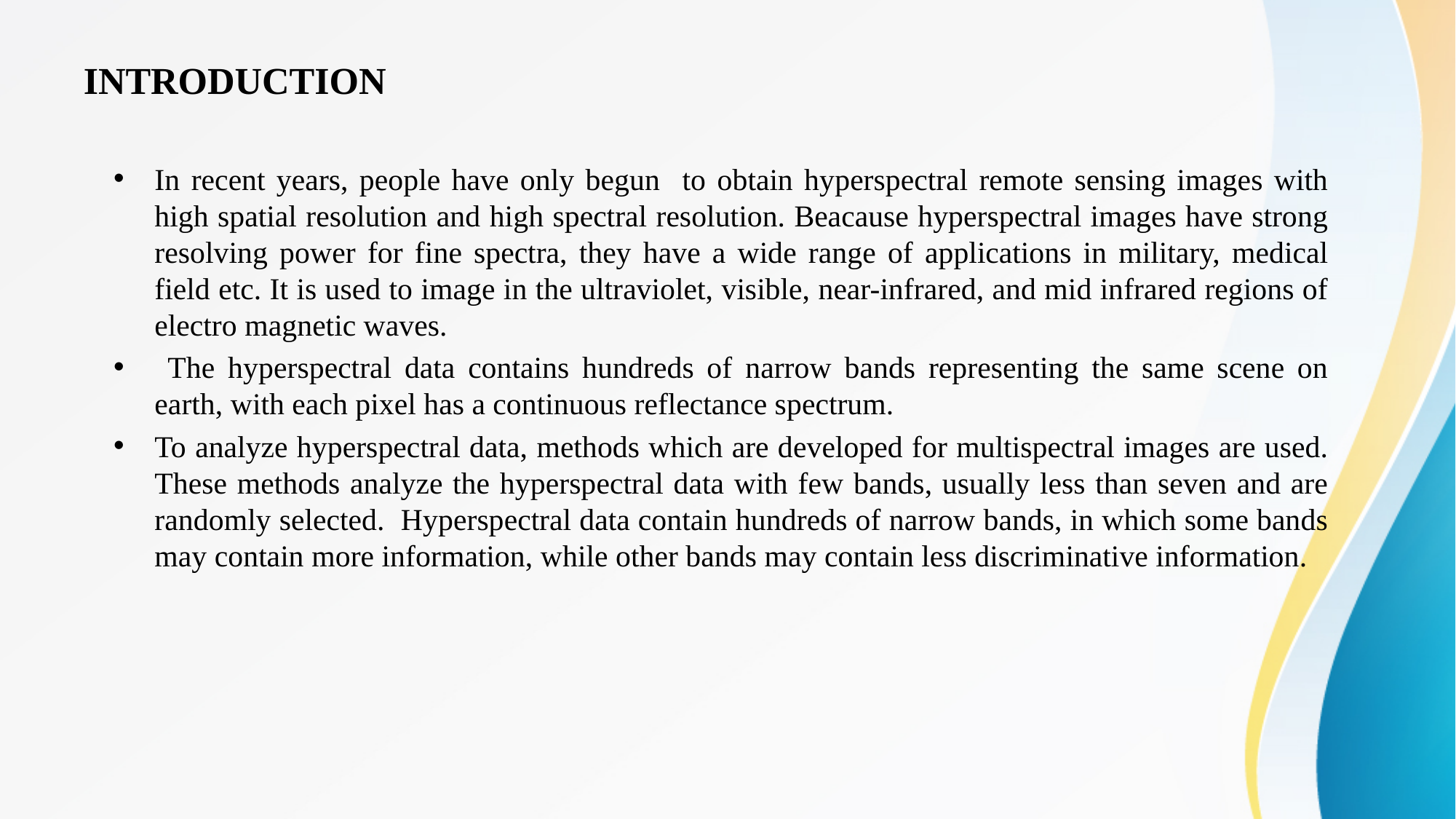

# INTRODUCTION
In recent years, people have only begun  to obtain hyperspectral remote sensing images with high spatial resolution and high spectral resolution. Beacause hyperspectral images have strong resolving power for fine spectra, they have a wide range of applications in military, medical field etc. It is used to image in the ultraviolet, visible, near-infrared, and mid infrared regions of electro magnetic waves.
 The hyperspectral data contains hundreds of narrow bands representing the same scene on earth, with each pixel has a continuous reflectance spectrum.
To analyze hyperspectral data, methods which are developed for multispectral images are used. These methods analyze the hyperspectral data with few bands, usually less than seven and are randomly selected.  Hyperspectral data contain hundreds of narrow bands, in which some bands may contain more information, while other bands may contain less discriminative information.